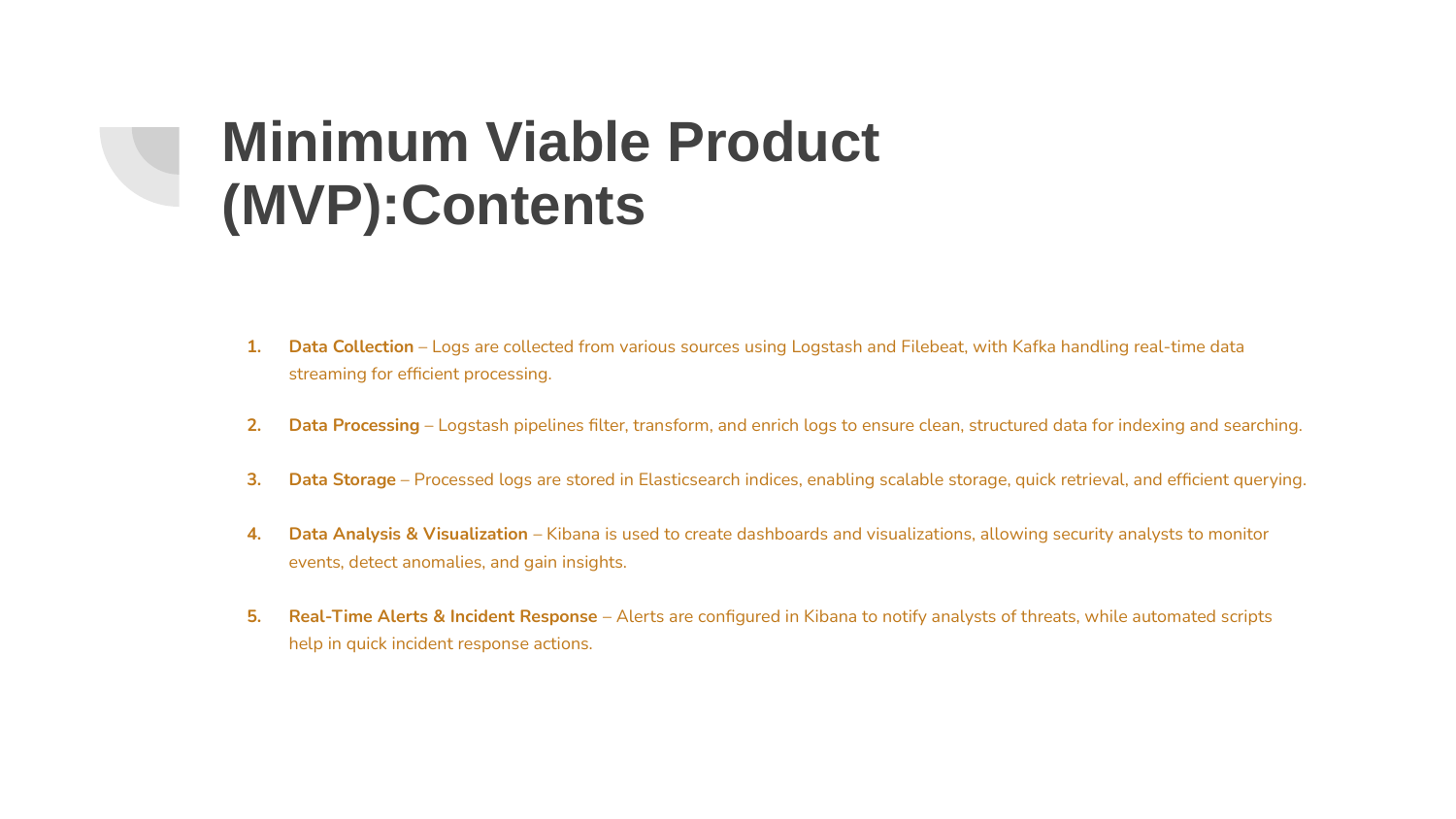

# Minimum Viable Product (MVP):Contents
Data Collection – Logs are collected from various sources using Logstash and Filebeat, with Kafka handling real-time data streaming for efficient processing.
Data Processing – Logstash pipelines filter, transform, and enrich logs to ensure clean, structured data for indexing and searching.
Data Storage – Processed logs are stored in Elasticsearch indices, enabling scalable storage, quick retrieval, and efficient querying.
Data Analysis & Visualization – Kibana is used to create dashboards and visualizations, allowing security analysts to monitor events, detect anomalies, and gain insights.
Real-Time Alerts & Incident Response – Alerts are configured in Kibana to notify analysts of threats, while automated scripts help in quick incident response actions.